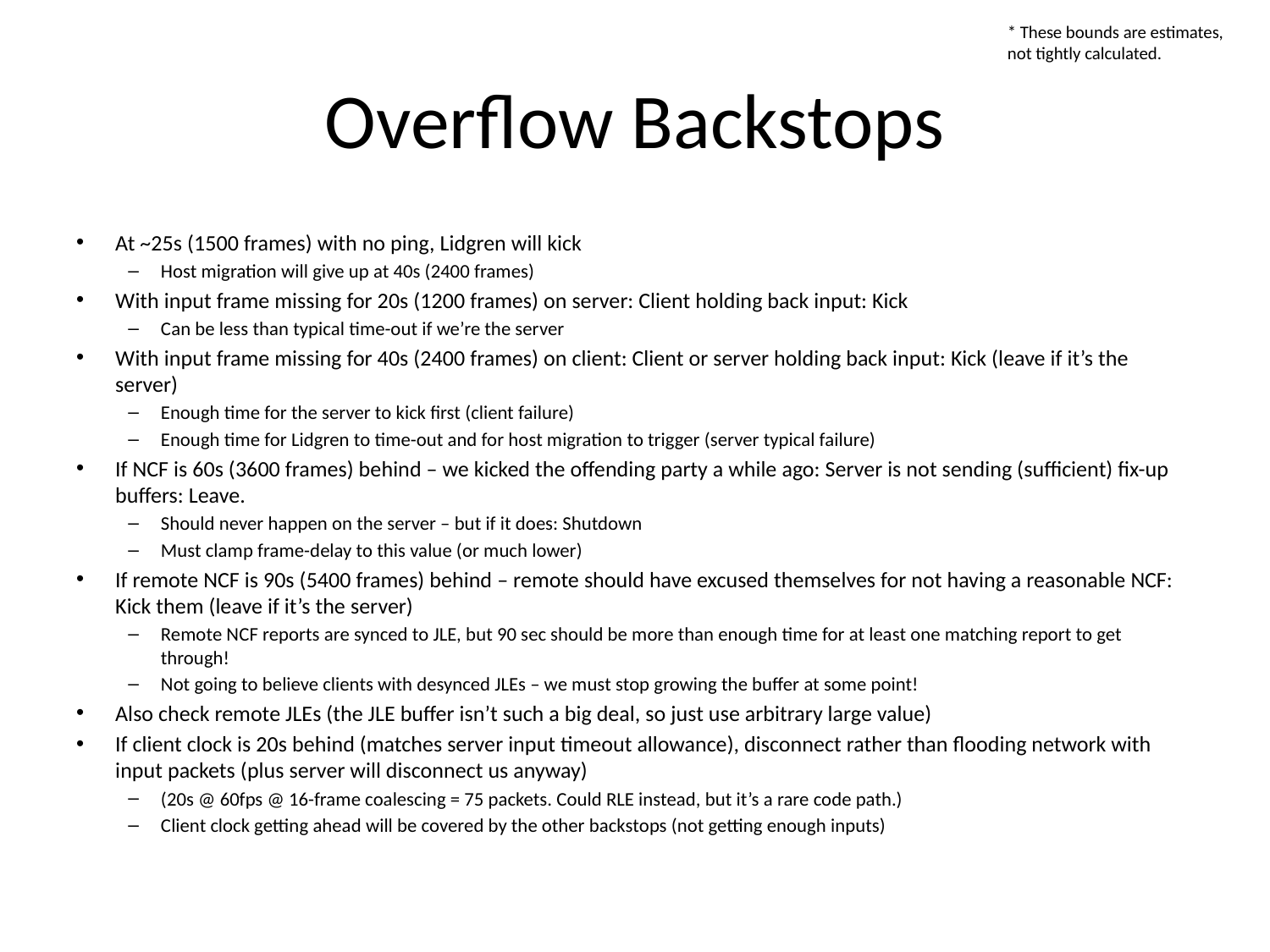

* These bounds are estimates, not tightly calculated.
# Overflow Backstops
At ~25s (1500 frames) with no ping, Lidgren will kick
Host migration will give up at 40s (2400 frames)
With input frame missing for 20s (1200 frames) on server: Client holding back input: Kick
Can be less than typical time-out if we’re the server
With input frame missing for 40s (2400 frames) on client: Client or server holding back input: Kick (leave if it’s the server)
Enough time for the server to kick first (client failure)
Enough time for Lidgren to time-out and for host migration to trigger (server typical failure)
If NCF is 60s (3600 frames) behind – we kicked the offending party a while ago: Server is not sending (sufficient) fix-up buffers: Leave.
Should never happen on the server – but if it does: Shutdown
Must clamp frame-delay to this value (or much lower)
If remote NCF is 90s (5400 frames) behind – remote should have excused themselves for not having a reasonable NCF: Kick them (leave if it’s the server)
Remote NCF reports are synced to JLE, but 90 sec should be more than enough time for at least one matching report to get through!
Not going to believe clients with desynced JLEs – we must stop growing the buffer at some point!
Also check remote JLEs (the JLE buffer isn’t such a big deal, so just use arbitrary large value)
If client clock is 20s behind (matches server input timeout allowance), disconnect rather than flooding network with input packets (plus server will disconnect us anyway)
(20s @ 60fps @ 16-frame coalescing = 75 packets. Could RLE instead, but it’s a rare code path.)
Client clock getting ahead will be covered by the other backstops (not getting enough inputs)